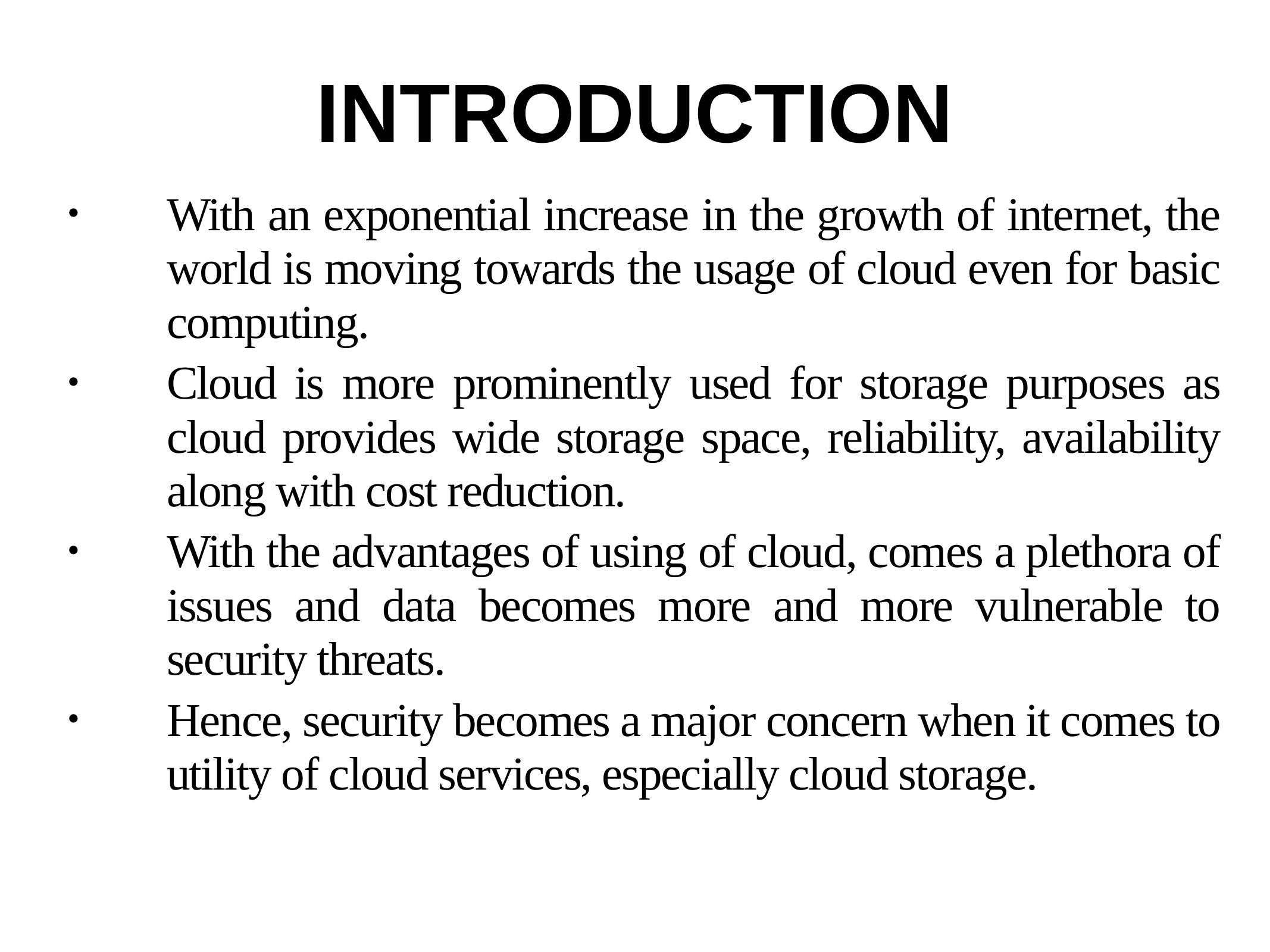

# INTRODUCTION
With an exponential increase in the growth of internet, the world is moving towards the usage of cloud even for basic computing.
Cloud is more prominently used for storage purposes as cloud provides wide storage space, reliability, availability along with cost reduction.
With the advantages of using of cloud, comes a plethora of issues and data becomes more and more vulnerable to security threats.
Hence, security becomes a major concern when it comes to utility of cloud services, especially cloud storage.